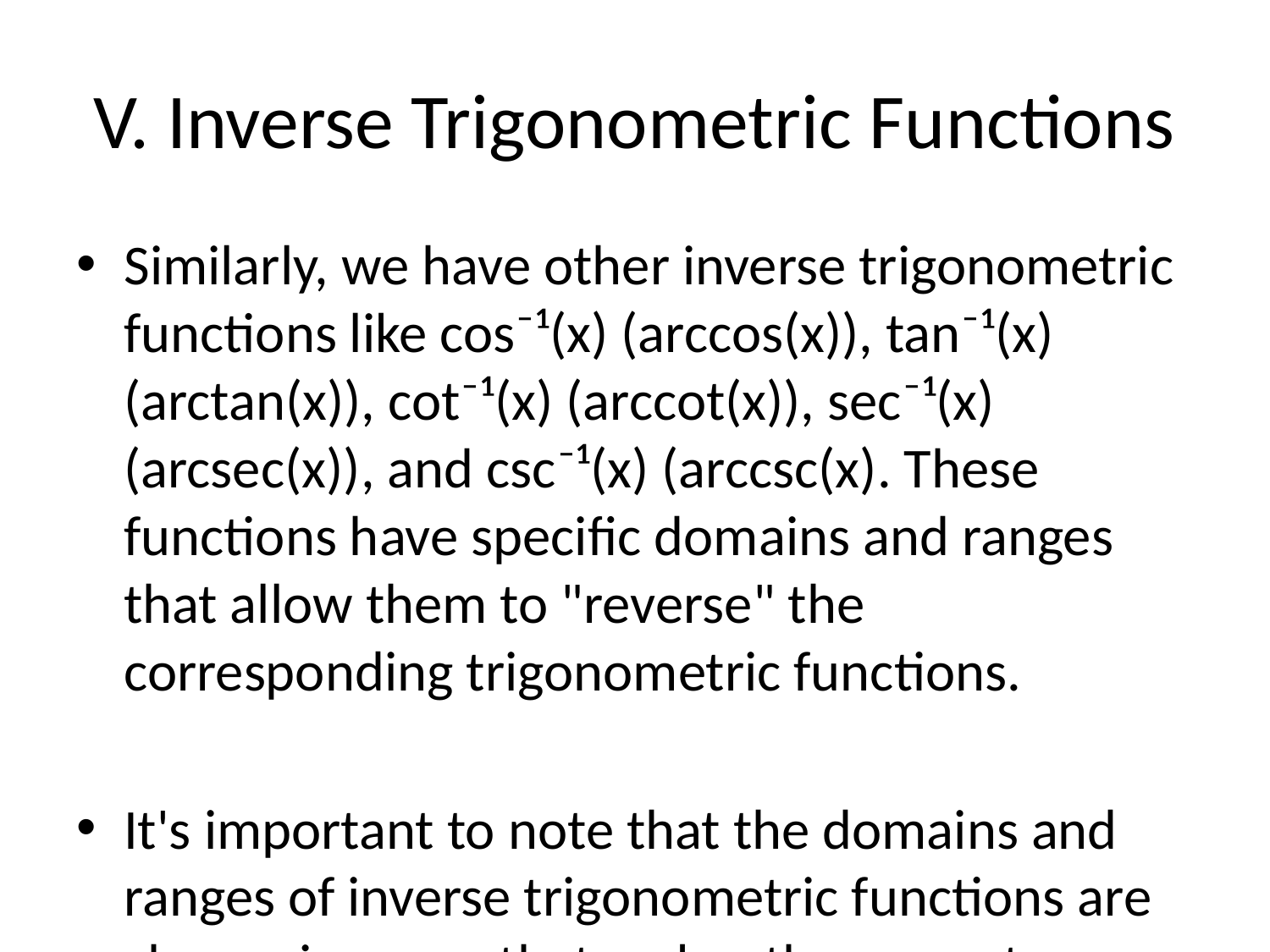

# V. Inverse Trigonometric Functions
Similarly, we have other inverse trigonometric functions like cos⁻¹(x) (arccos(x)), tan⁻¹(x) (arctan(x)), cot⁻¹(x) (arccot(x)), sec⁻¹(x) (arcsec(x)), and csc⁻¹(x) (arccsc(x). These functions have specific domains and ranges that allow them to "reverse" the corresponding trigonometric functions.

It's important to note that the domains and ranges of inverse trigonometric functions are chosen in a way that makes them one-to-one functions, ensuring that each input corresponds to exactly one output. Due to this restriction, the range of inverse trigonometric functions is typically limited to a specific interval (e.g., -π/2 ≤ arcsin(x) ≤ π/2 for sin⁻¹(x)).